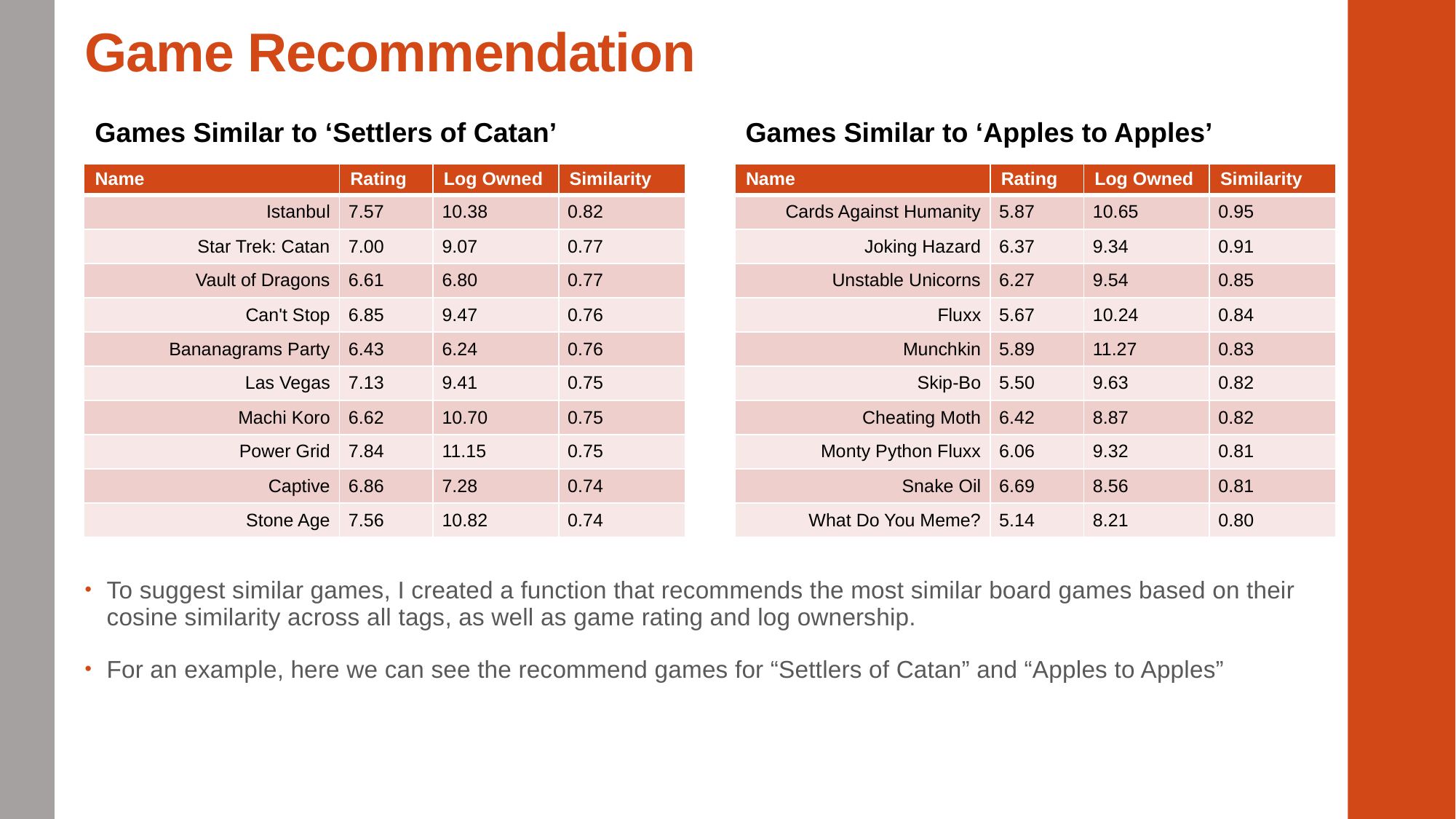

# Game Recommendation
Games Similar to ‘Settlers of Catan’
Games Similar to ‘Apples to Apples’
| Name | Rating | Log Owned | Similarity |
| --- | --- | --- | --- |
| Istanbul | 7.57 | 10.38 | 0.82 |
| Star Trek: Catan | 7.00 | 9.07 | 0.77 |
| Vault of Dragons | 6.61 | 6.80 | 0.77 |
| Can't Stop | 6.85 | 9.47 | 0.76 |
| Bananagrams Party | 6.43 | 6.24 | 0.76 |
| Las Vegas | 7.13 | 9.41 | 0.75 |
| Machi Koro | 6.62 | 10.70 | 0.75 |
| Power Grid | 7.84 | 11.15 | 0.75 |
| Captive | 6.86 | 7.28 | 0.74 |
| Stone Age | 7.56 | 10.82 | 0.74 |
| Name | Rating | Log Owned | Similarity |
| --- | --- | --- | --- |
| Cards Against Humanity | 5.87 | 10.65 | 0.95 |
| Joking Hazard | 6.37 | 9.34 | 0.91 |
| Unstable Unicorns | 6.27 | 9.54 | 0.85 |
| Fluxx | 5.67 | 10.24 | 0.84 |
| Munchkin | 5.89 | 11.27 | 0.83 |
| Skip-Bo | 5.50 | 9.63 | 0.82 |
| Cheating Moth | 6.42 | 8.87 | 0.82 |
| Monty Python Fluxx | 6.06 | 9.32 | 0.81 |
| Snake Oil | 6.69 | 8.56 | 0.81 |
| What Do You Meme? | 5.14 | 8.21 | 0.80 |
To suggest similar games, I created a function that recommends the most similar board games based on their cosine similarity across all tags, as well as game rating and log ownership.
For an example, here we can see the recommend games for “Settlers of Catan” and “Apples to Apples”